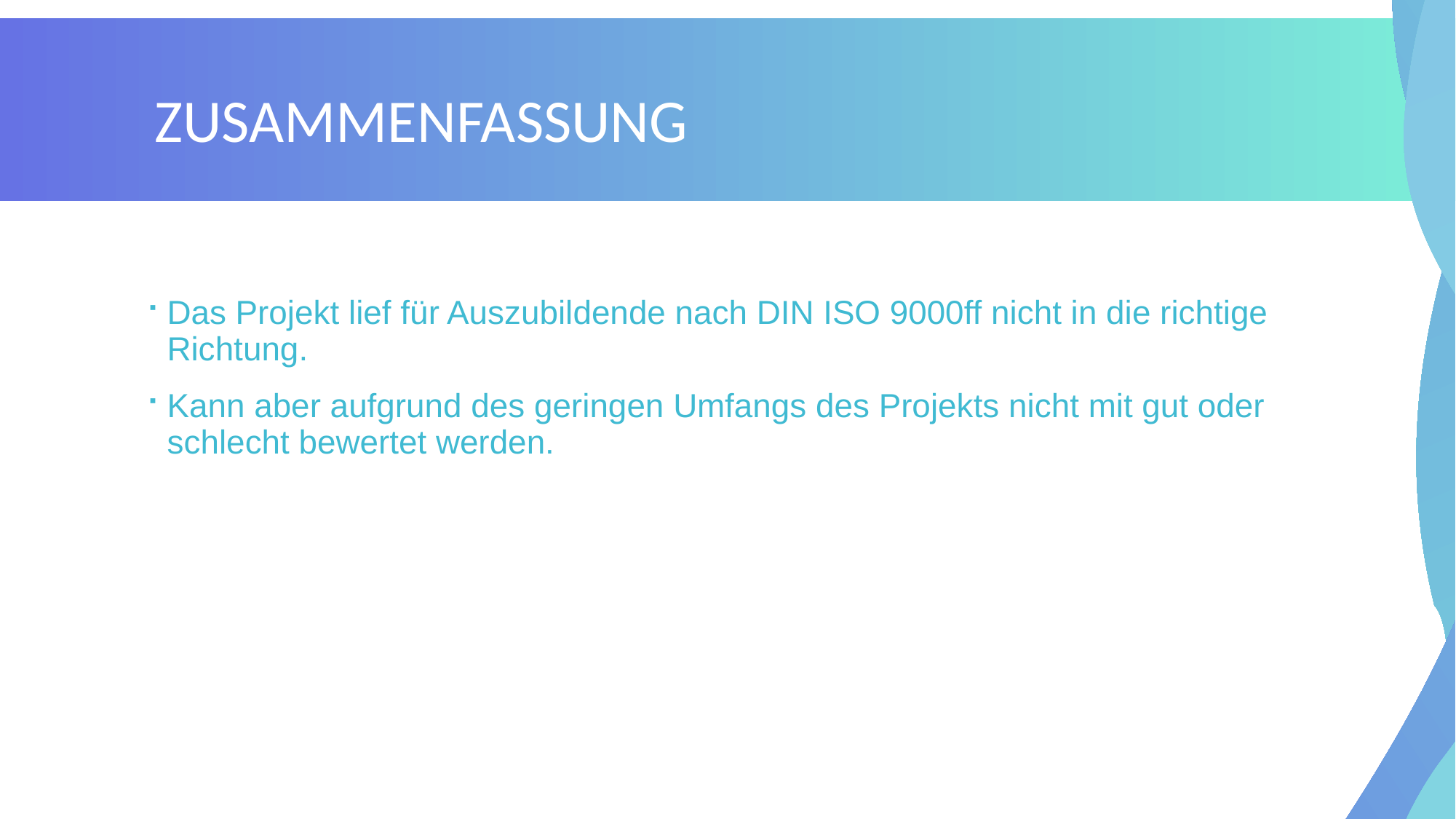

# Zusammenfassung
Das Projekt lief für Auszubildende nach DIN ISO 9000ff nicht in die richtige Richtung.
Kann aber aufgrund des geringen Umfangs des Projekts nicht mit gut oder schlecht bewertet werden.